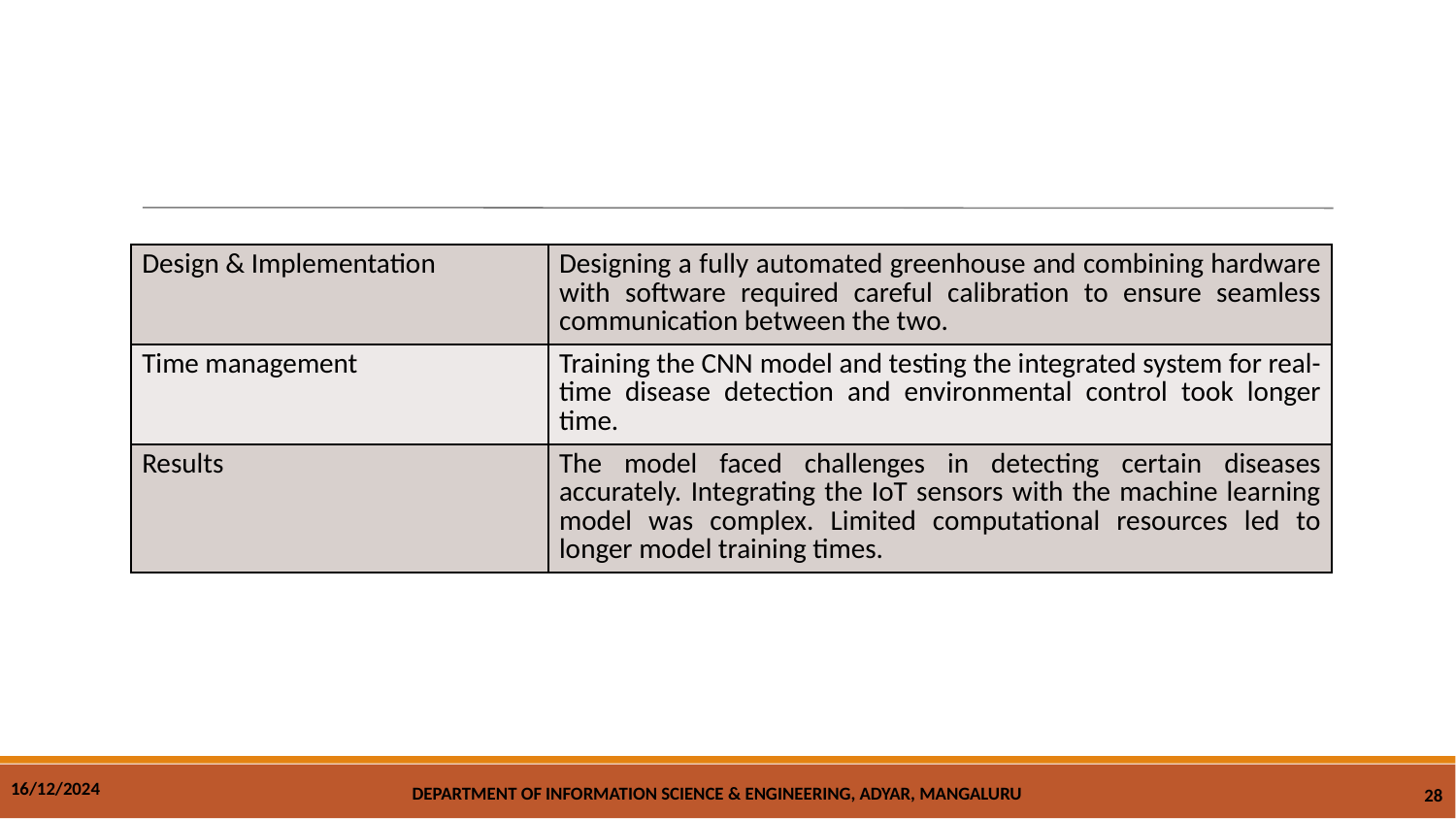

| Design & Implementation | Designing a fully automated greenhouse and combining hardware with software required careful calibration to ensure seamless communication between the two. |
| --- | --- |
| Time management | Training the CNN model and testing the integrated system for real-time disease detection and environmental control took longer time. |
| Results | The model faced challenges in detecting certain diseases accurately. Integrating the IoT sensors with the machine learning model was complex. Limited computational resources led to longer model training times. |
16/12/2024
DEPARTMENT OF INFORMATION SCIENCE & ENGINEERING, ADYAR, MANGALURU
28